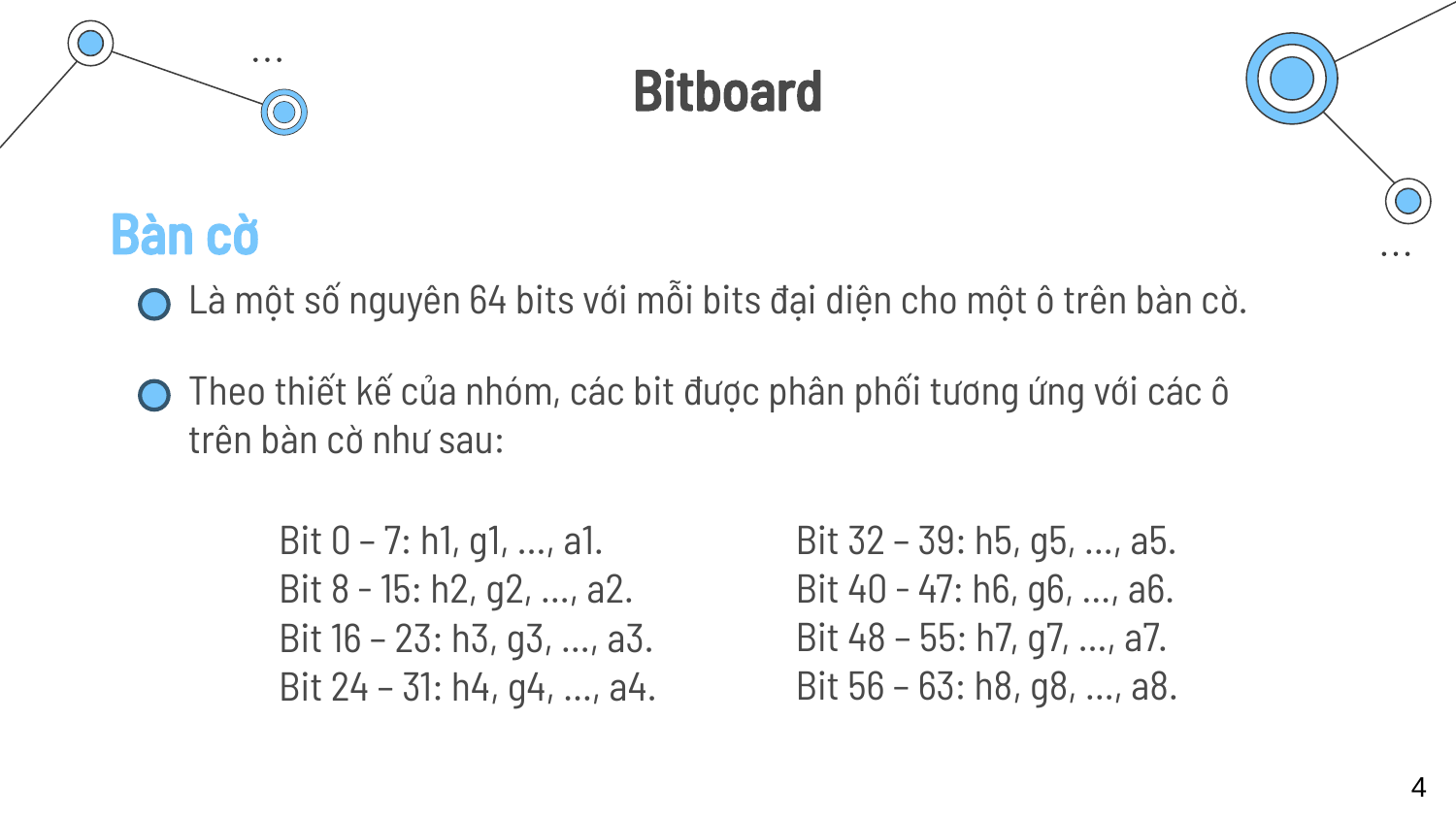

# Bitboard
Bàn cờ
Là một số nguyên 64 bits với mỗi bits đại diện cho một ô trên bàn cờ.

Theo thiết kế của nhóm, các bit được phân phối tương ứng với các ô trên bàn cờ như sau:

Bit 32 – 39: h5, g5, …, a5.
Bit 40 - 47: h6, g6, …, a6.
Bit 48 – 55: h7, g7, …, a7.
Bit 56 – 63: h8, g8, …, a8.

Bit 0 – 7: h1, g1, …, a1.
Bit 8 - 15: h2, g2, …, a2.
Bit 16 – 23: h3, g3, …, a3.
Bit 24 – 31: h4, g4, …, a4.

4